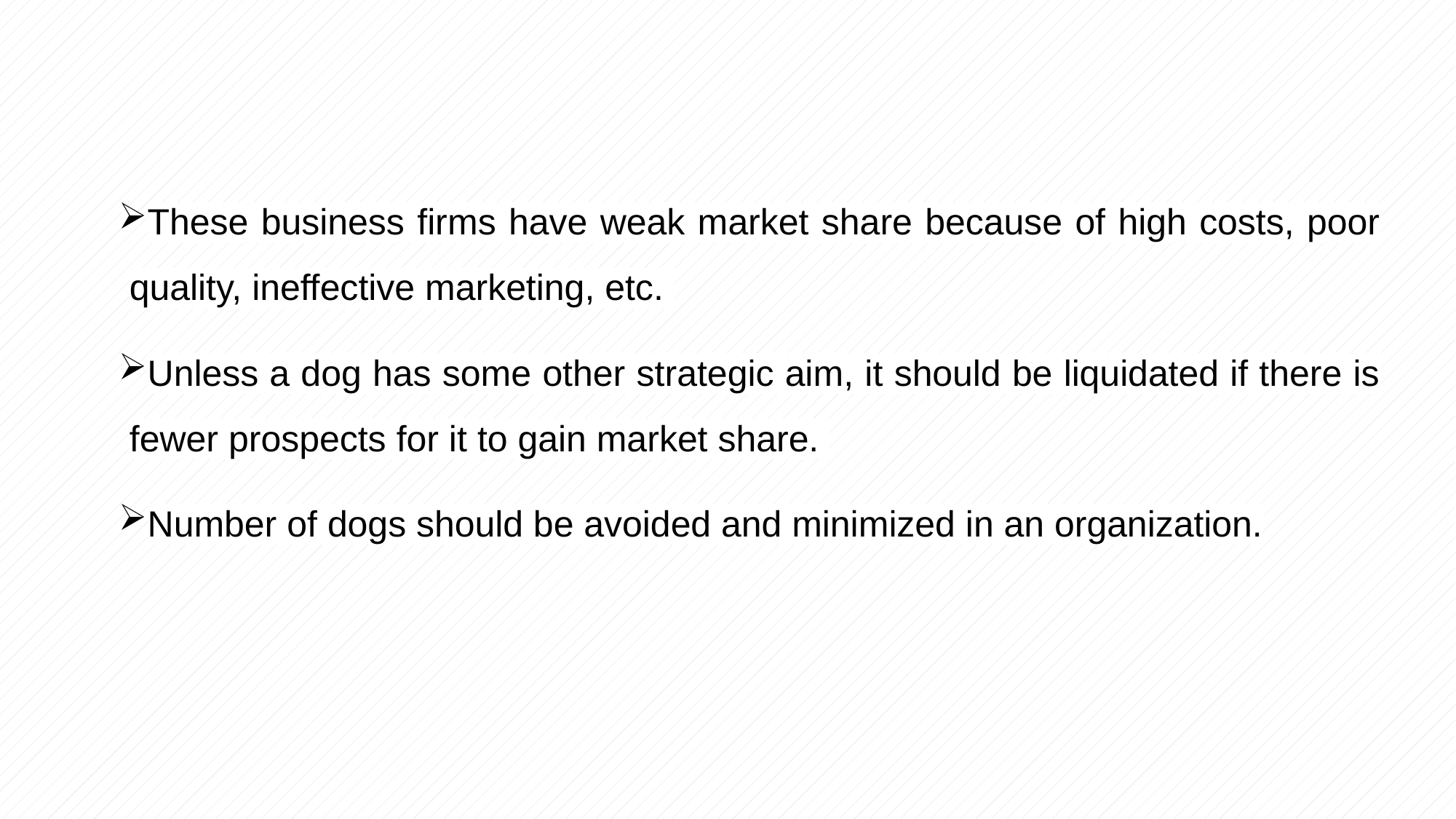

These business firms have weak market share because of high costs, poor quality, ineffective marketing, etc.
Unless a dog has some other strategic aim, it should be liquidated if there is fewer prospects for it to gain market share.
Number of dogs should be avoided and minimized in an organization.